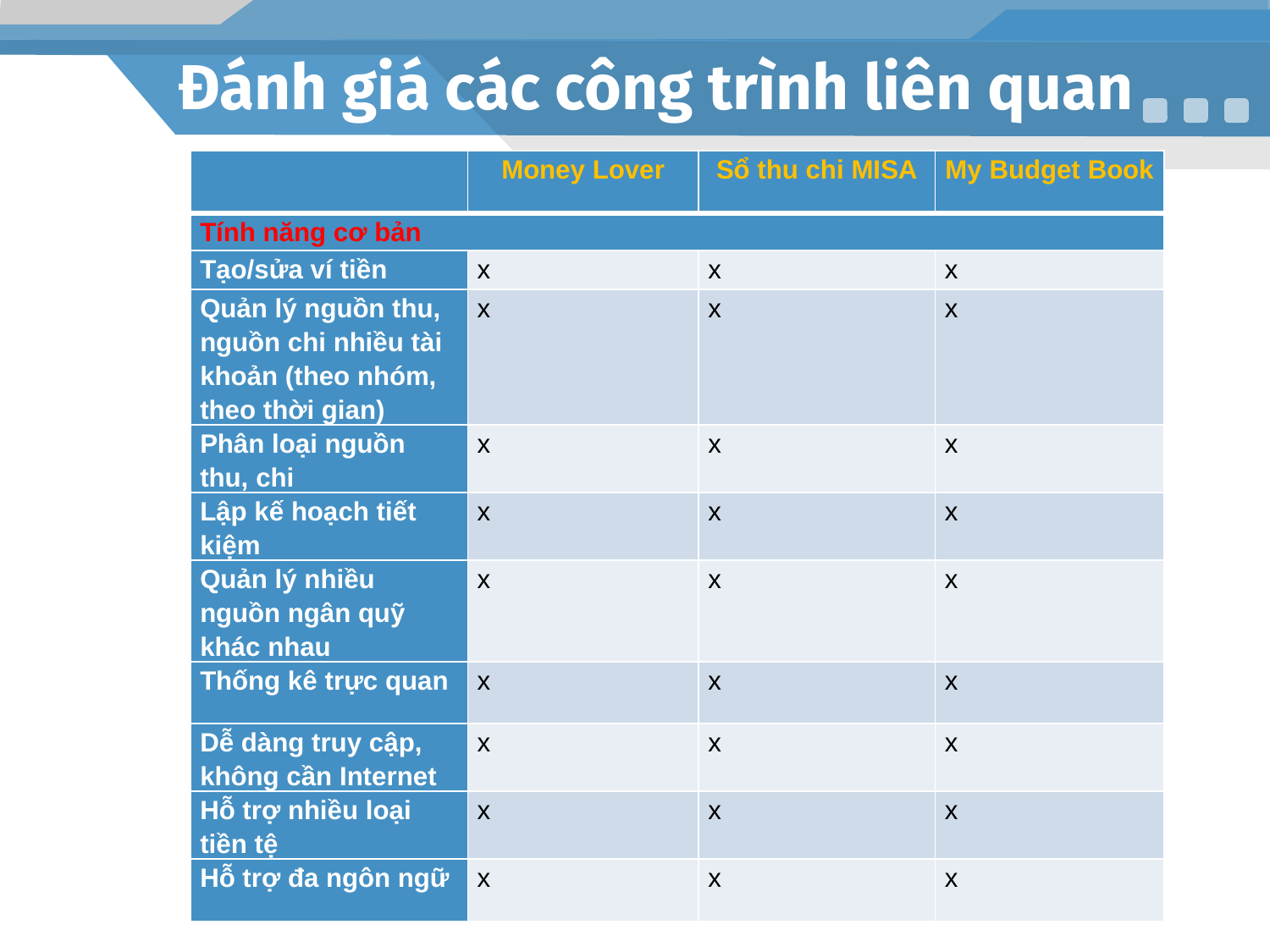

# Đánh giá các công trình liên quan
|  | Money Lover | Sổ thu chi MISA | My Budget Book |
| --- | --- | --- | --- |
| Tính năng cơ bản |  |  |  |
| Tạo/sửa ví tiền | x | x | x |
| Quản lý nguồn thu, nguồn chi nhiều tài khoản (theo nhóm, theo thời gian) | x | x | x |
| Phân loại nguồn thu, chi | x | x | x |
| Lập kế hoạch tiết kiệm | x | x | x |
| Quản lý nhiều nguồn ngân quỹ khác nhau | x | x | x |
| Thống kê trực quan | x | x | x |
| Dễ dàng truy cập, không cần Internet | x | x | x |
| Hỗ trợ nhiều loại tiền tệ | x | x | x |
| Hỗ trợ đa ngôn ngữ | x | x | x |